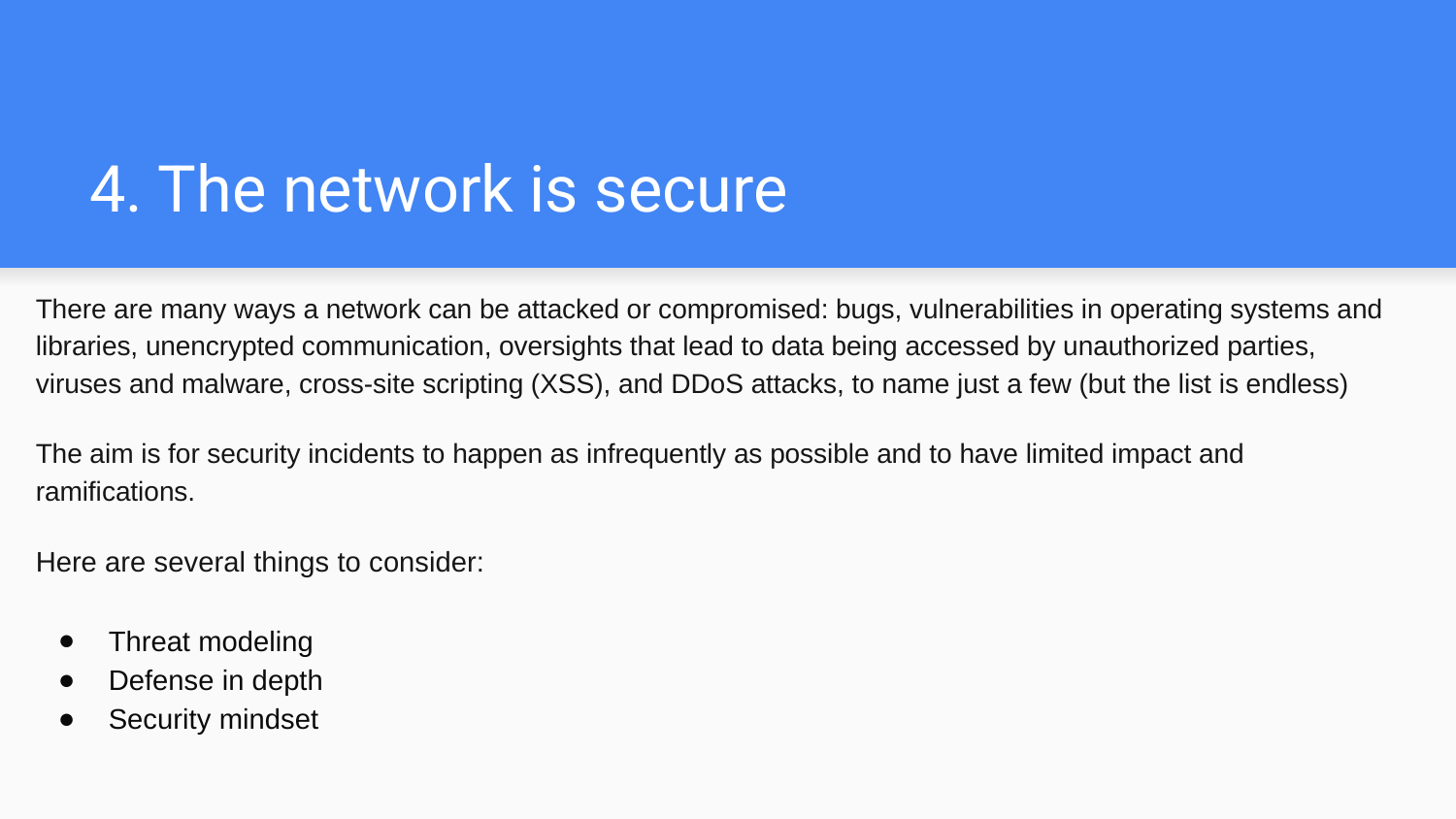

# 4. The network is secure
There are many ways a network can be attacked or compromised: bugs, vulnerabilities in operating systems and libraries, unencrypted communication, oversights that lead to data being accessed by unauthorized parties, viruses and malware, cross-site scripting (XSS), and DDoS attacks, to name just a few (but the list is endless)
The aim is for security incidents to happen as infrequently as possible and to have limited impact and ramifications.
Here are several things to consider:
Threat modeling
Defense in depth
Security mindset

.